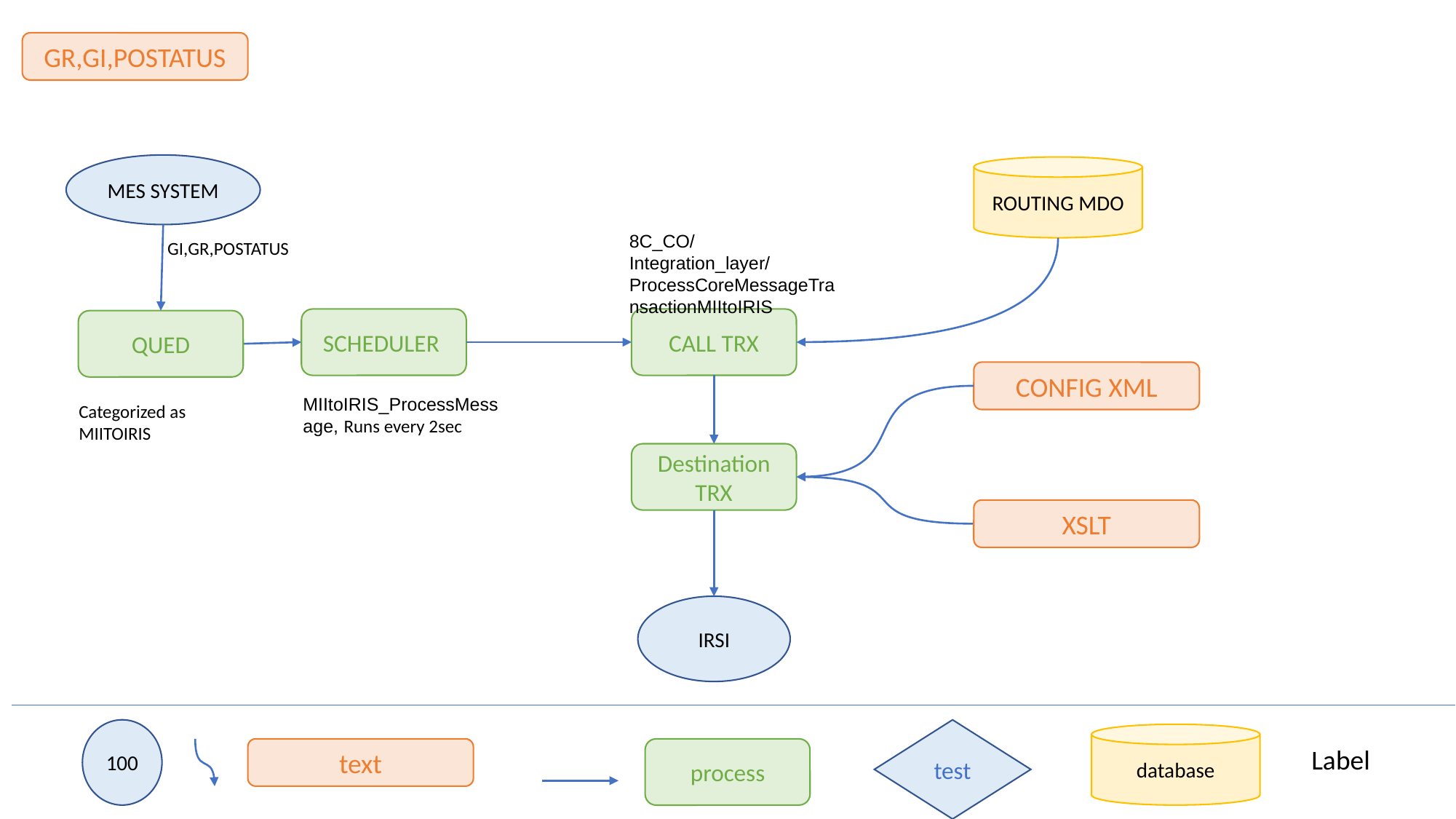

GR,GI,POSTATUS
MES SYSTEM
ROUTING MDO
8C_CO/Integration_layer/ProcessCoreMessageTransactionMIItoIRIS
GI,GR,POSTATUS
SCHEDULER
CALL TRX
QUED
CONFIG XML
MIItoIRIS_ProcessMessage, Runs every 2sec
Categorized as MIITOIRIS
Destination TRX
XSLT
IRSI
100
test
database
Label
text
process